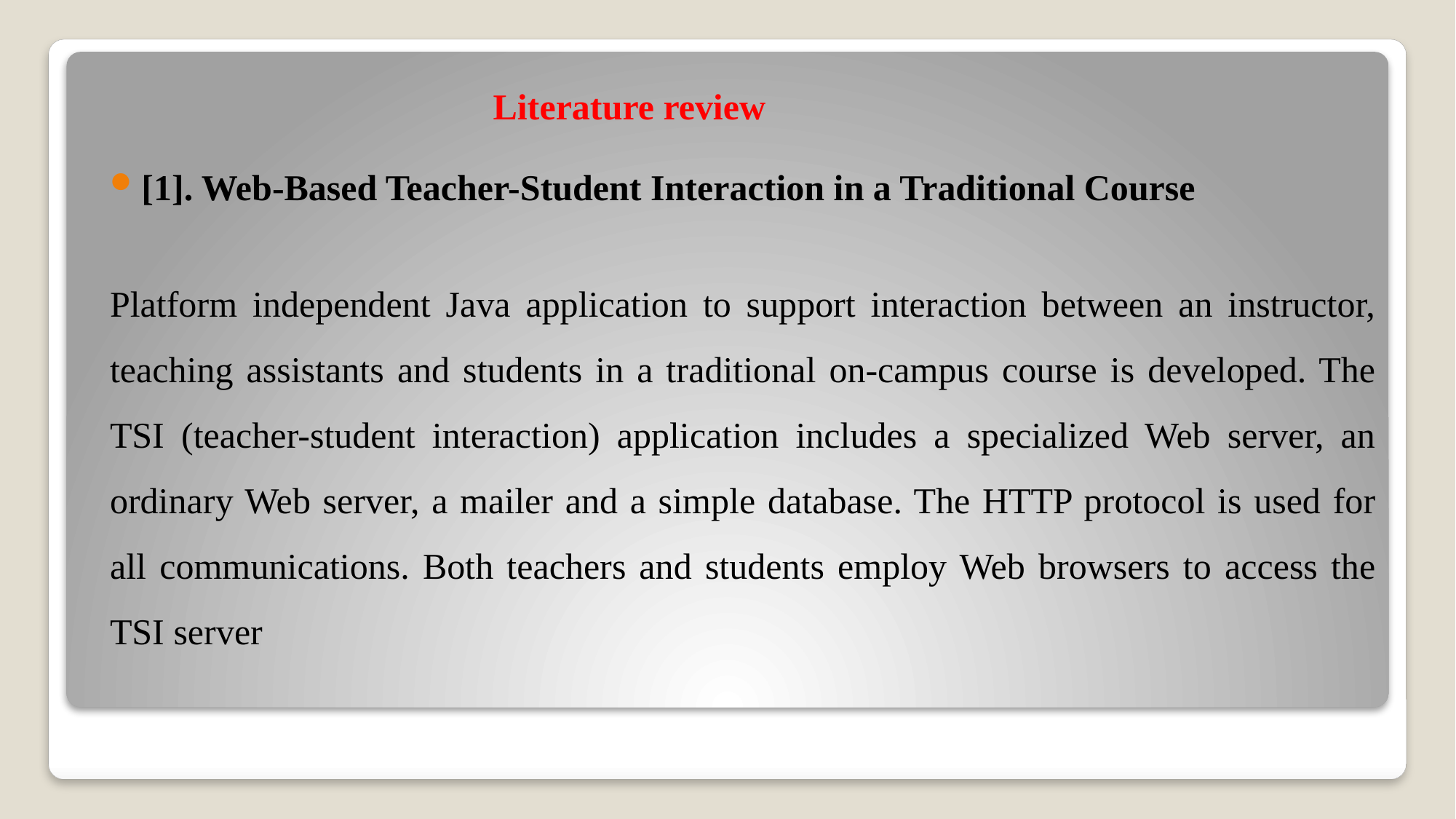

# Literature review
[1]. Web-Based Teacher-Student Interaction in a Traditional Course

Platform independent Java application to support interaction between an instructor, teaching assistants and students in a traditional on-campus course is developed. The TSI (teacher-student interaction) application includes a specialized Web server, an ordinary Web server, a mailer and a simple database. The HTTP protocol is used for all communications. Both teachers and students employ Web browsers to access the TSI server